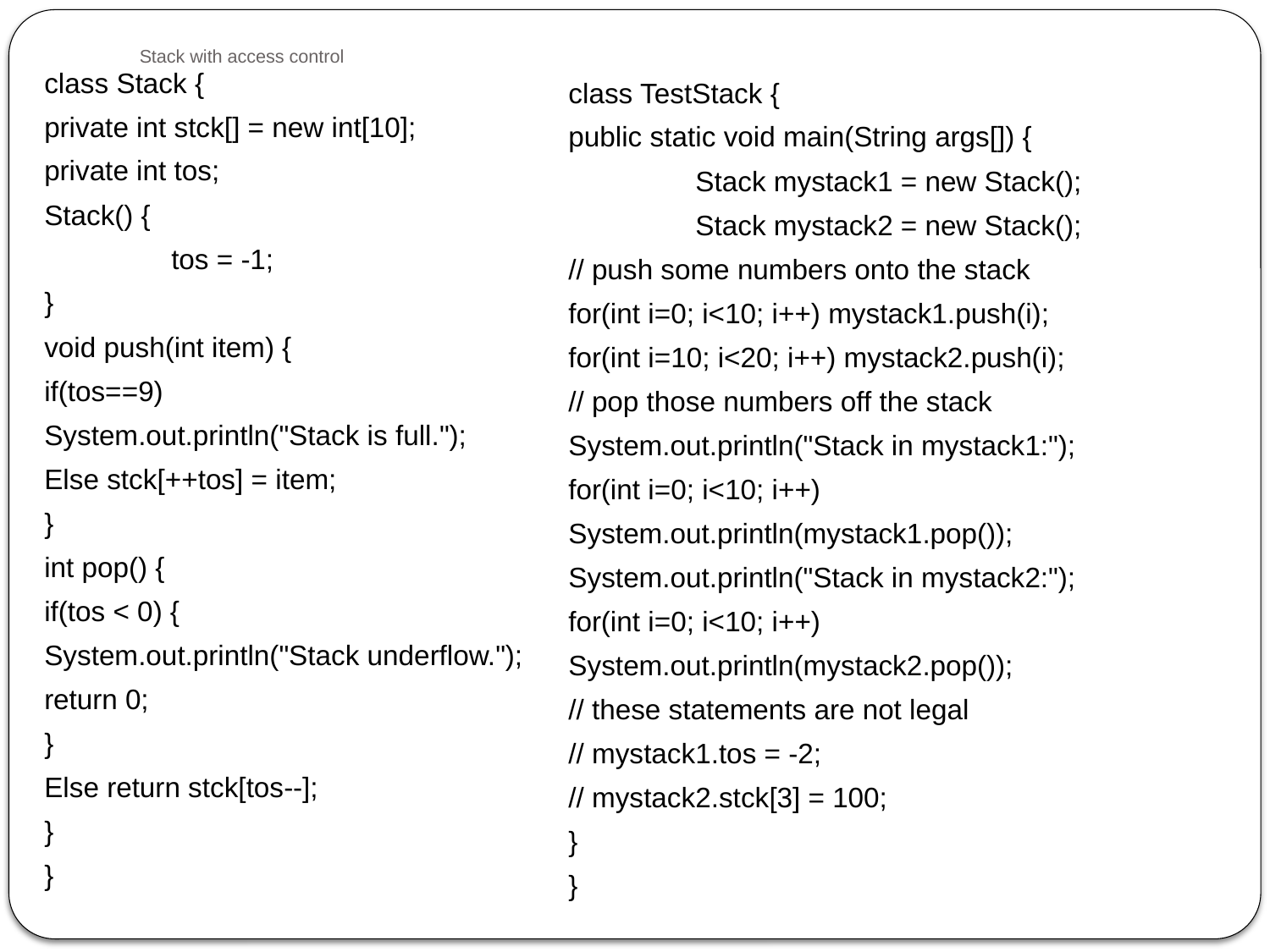

# Stack with access control
class Stack {
private int stck[] = new int[10];
private int tos;
Stack() {
	tos = -1;
}
void push(int item) {
if(tos==9)
System.out.println("Stack is full.");
Else stck[++tos] = item;
}
int pop() {
if(tos < 0) {
System.out.println("Stack underflow.");
return 0;
}
Else return stck[tos--];
}
}
class TestStack {
public static void main(String args[]) {
	Stack mystack1 = new Stack();
	Stack mystack2 = new Stack();
// push some numbers onto the stack
for(int i=0; i<10; i++) mystack1.push(i);
for(int i=10; i<20; i++) mystack2.push(i);
// pop those numbers off the stack
System.out.println("Stack in mystack1:");
for(int i=0; i<10; i++)
System.out.println(mystack1.pop());
System.out.println("Stack in mystack2:");
for(int i=0; i<10; i++)
System.out.println(mystack2.pop());
// these statements are not legal
// mystack1.tos = -2;
// mystack2.stck[3] = 100;
}
}